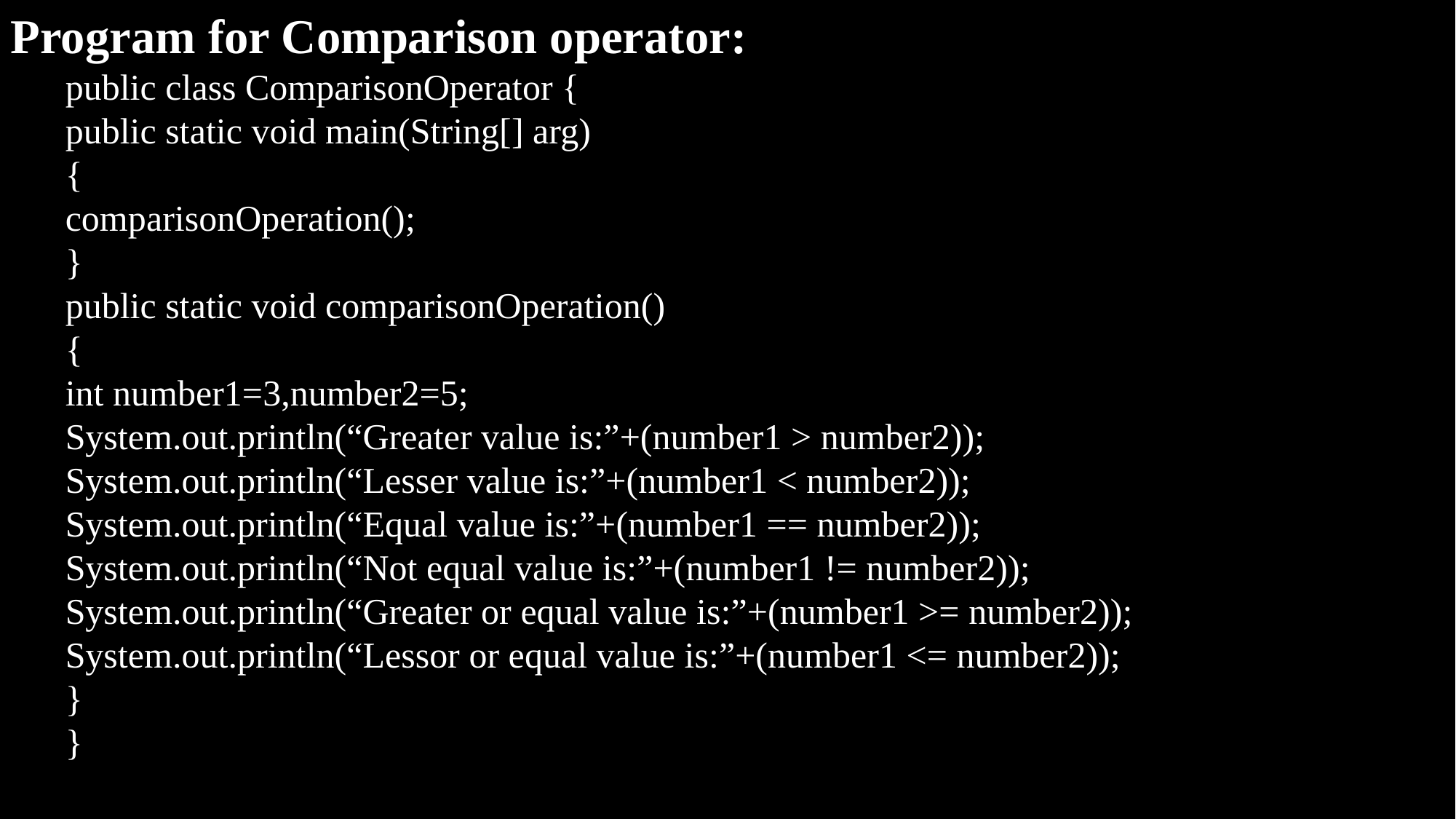

Program for Comparison operator:
public class ComparisonOperator {
public static void main(String[] arg)
{
comparisonOperation();
}
public static void comparisonOperation()
{
int number1=3,number2=5;
System.out.println(“Greater value is:”+(number1 > number2));
System.out.println(“Lesser value is:”+(number1 < number2));
System.out.println(“Equal value is:”+(number1 == number2));
System.out.println(“Not equal value is:”+(number1 != number2));
System.out.println(“Greater or equal value is:”+(number1 >= number2));
System.out.println(“Lessor or equal value is:”+(number1 <= number2));
}
}